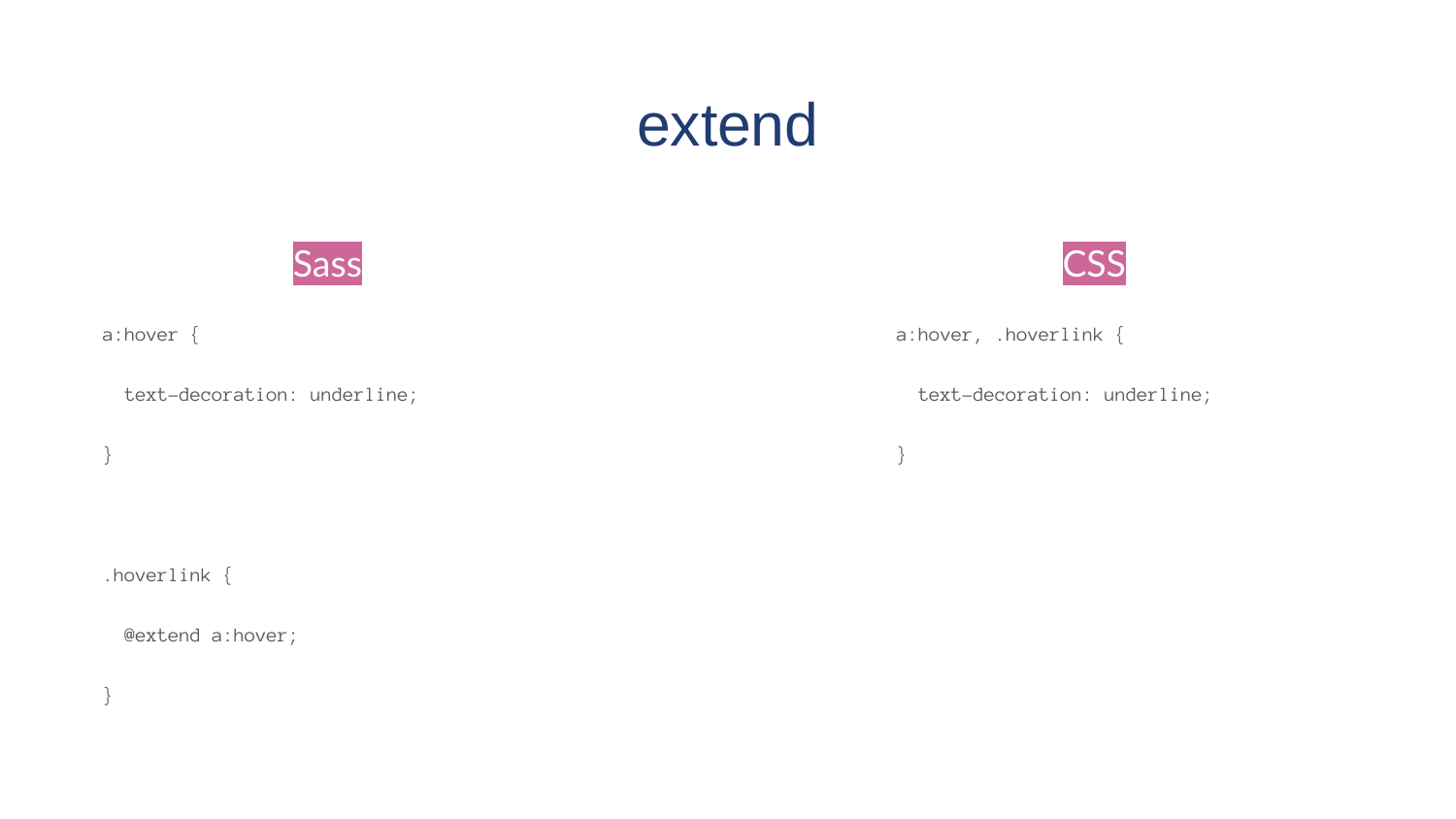

# extend
Sass
a:hover {
  text-decoration: underline;
}

.hoverlink {
  @extend a:hover;
}

CSS
a:hover, .hoverlink {
  text-decoration: underline;
}